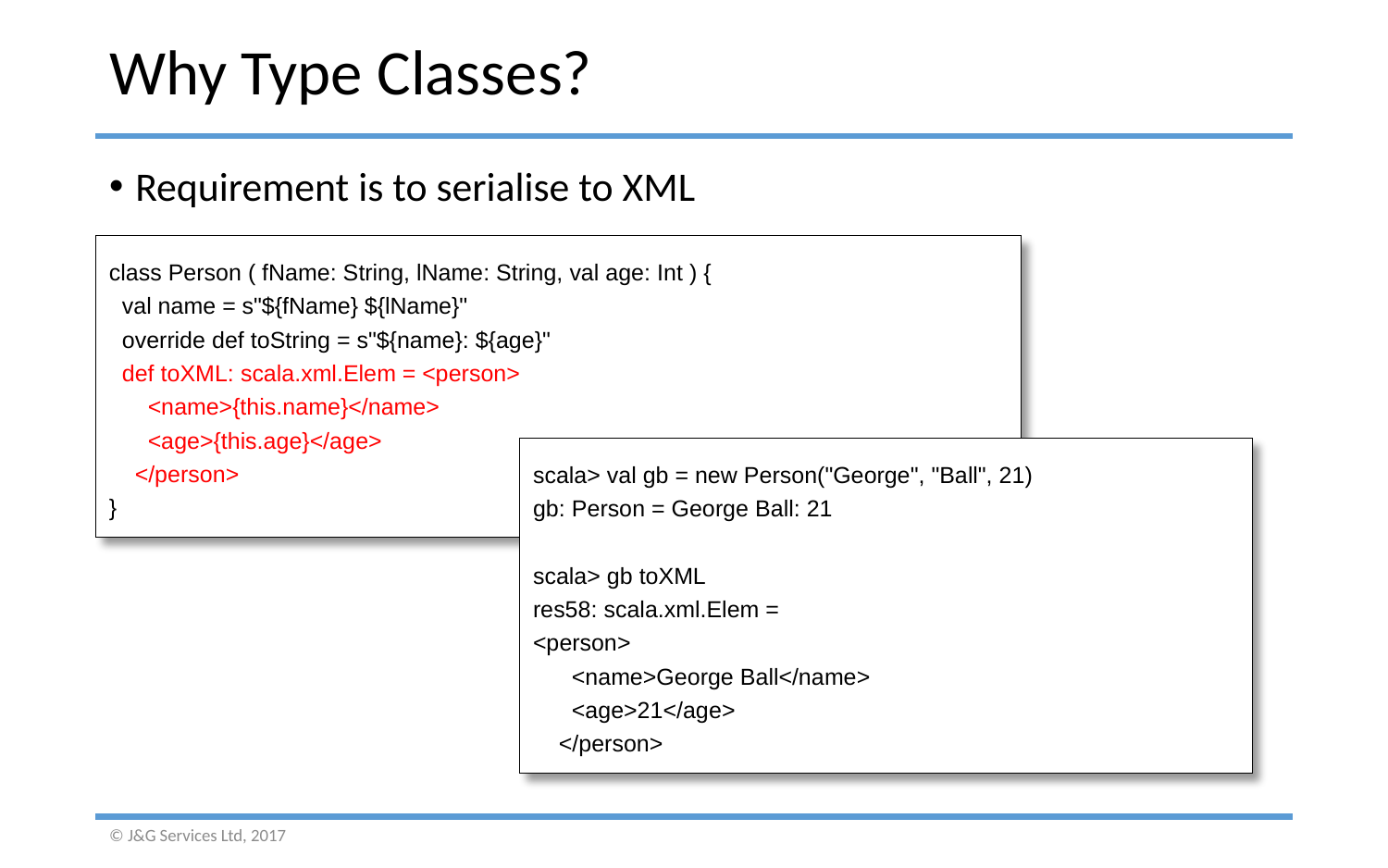

# Why Type Classes?
Requirement is to serialise to XML
class Person ( fName: String, lName: String, val age: Int ) {
  val name = s"${fName} ${lName}"
  override def toString = s"${name}: ${age}"
  def toXML: scala.xml.Elem = <person>
      <name>{this.name}</name>
      <age>{this.age}</age>
    </person>
}
scala> val gb = new Person("George", "Ball", 21)
gb: Person = George Ball: 21

scala> gb toXML
res58: scala.xml.Elem =
<person>
      <name>George Ball</name>
      <age>21</age>
    </person>